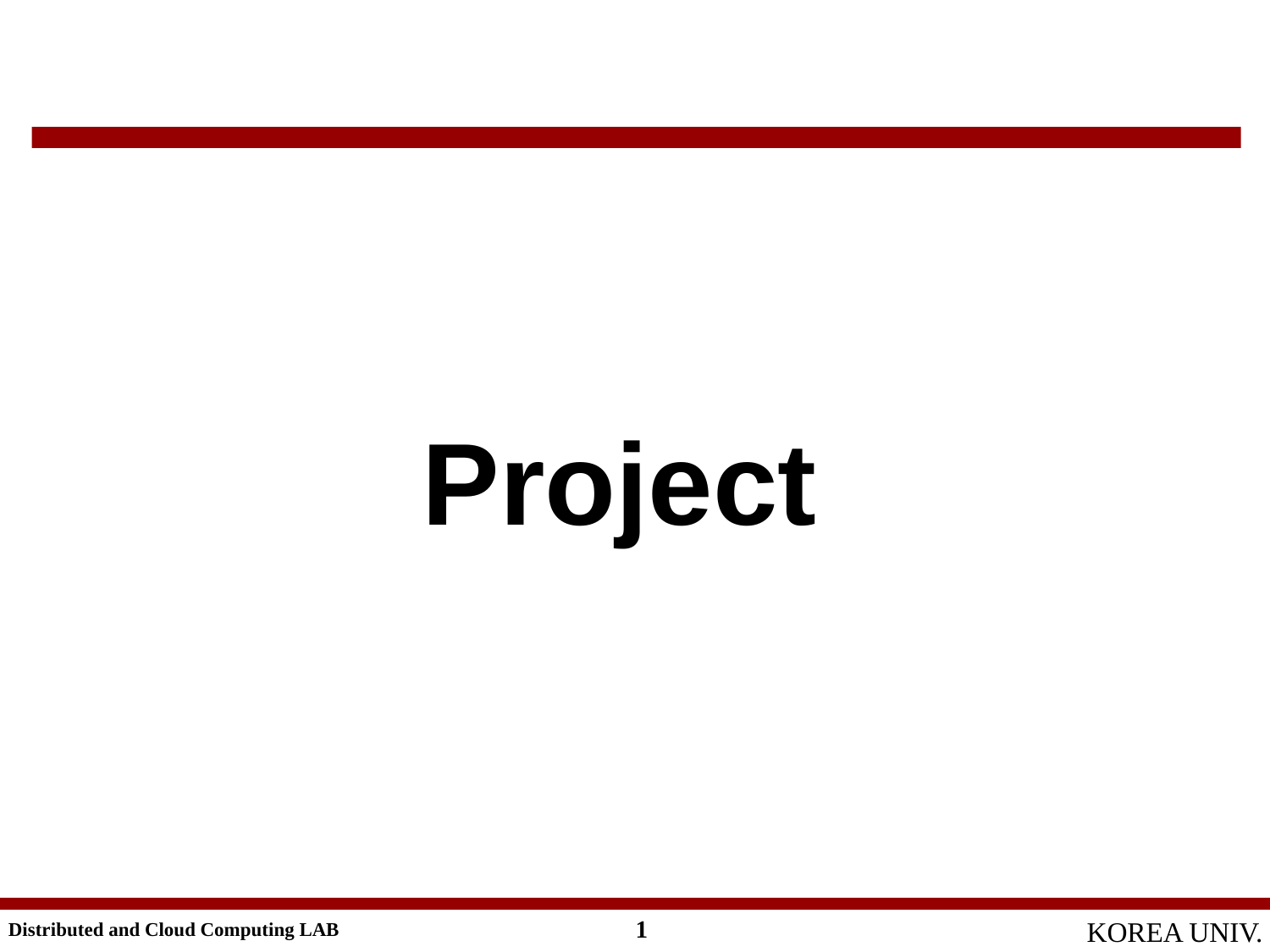

Project
1
Distributed and Cloud Computing LAB